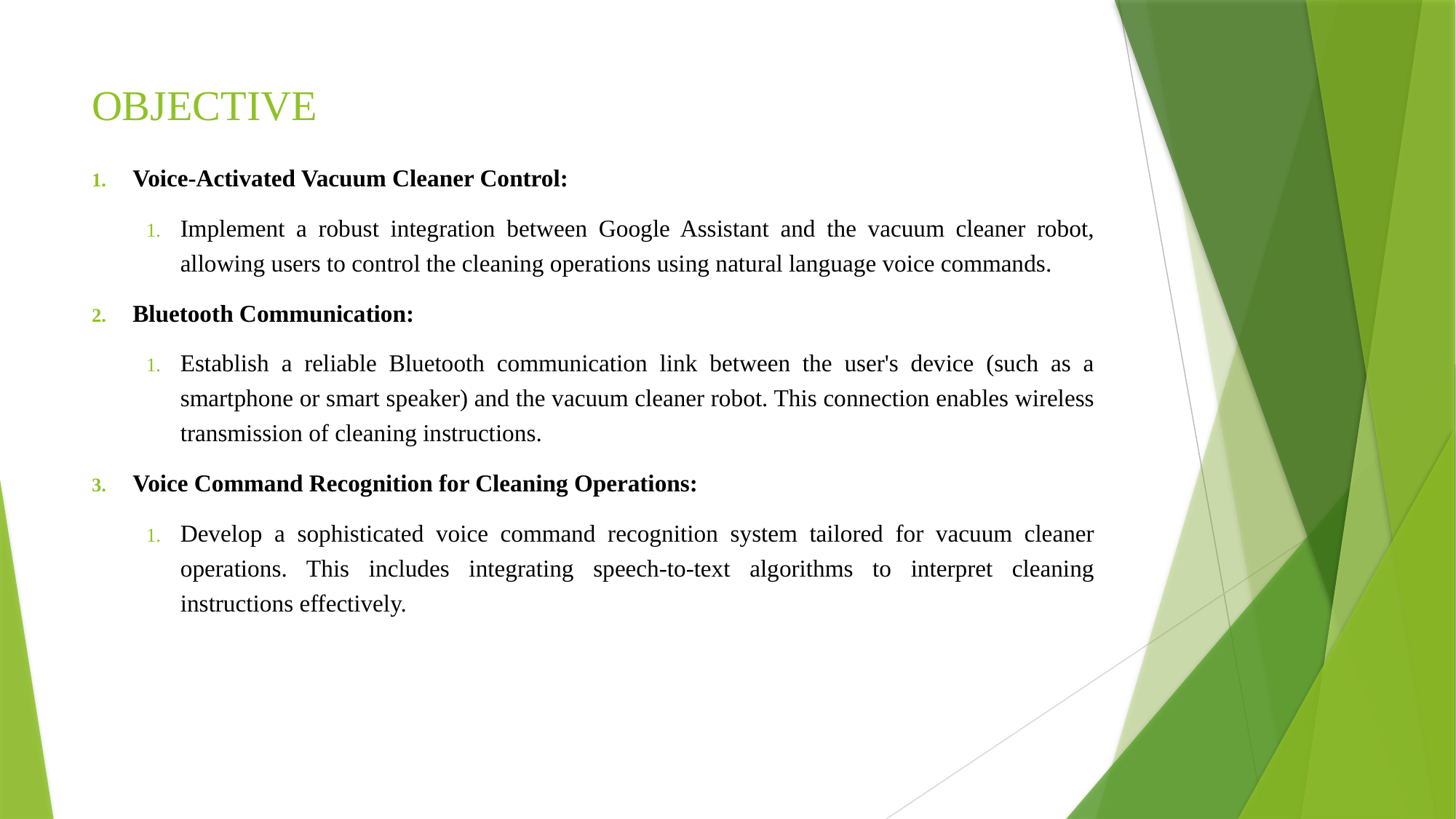

# OBJECTIVE
Voice-Activated Vacuum Cleaner Control:
Implement a robust integration between Google Assistant and the vacuum cleaner robot, allowing users to control the cleaning operations using natural language voice commands.
Bluetooth Communication:
Establish a reliable Bluetooth communication link between the user's device (such as a smartphone or smart speaker) and the vacuum cleaner robot. This connection enables wireless transmission of cleaning instructions.
Voice Command Recognition for Cleaning Operations:
Develop a sophisticated voice command recognition system tailored for vacuum cleaner operations. This includes integrating speech-to-text algorithms to interpret cleaning instructions effectively.